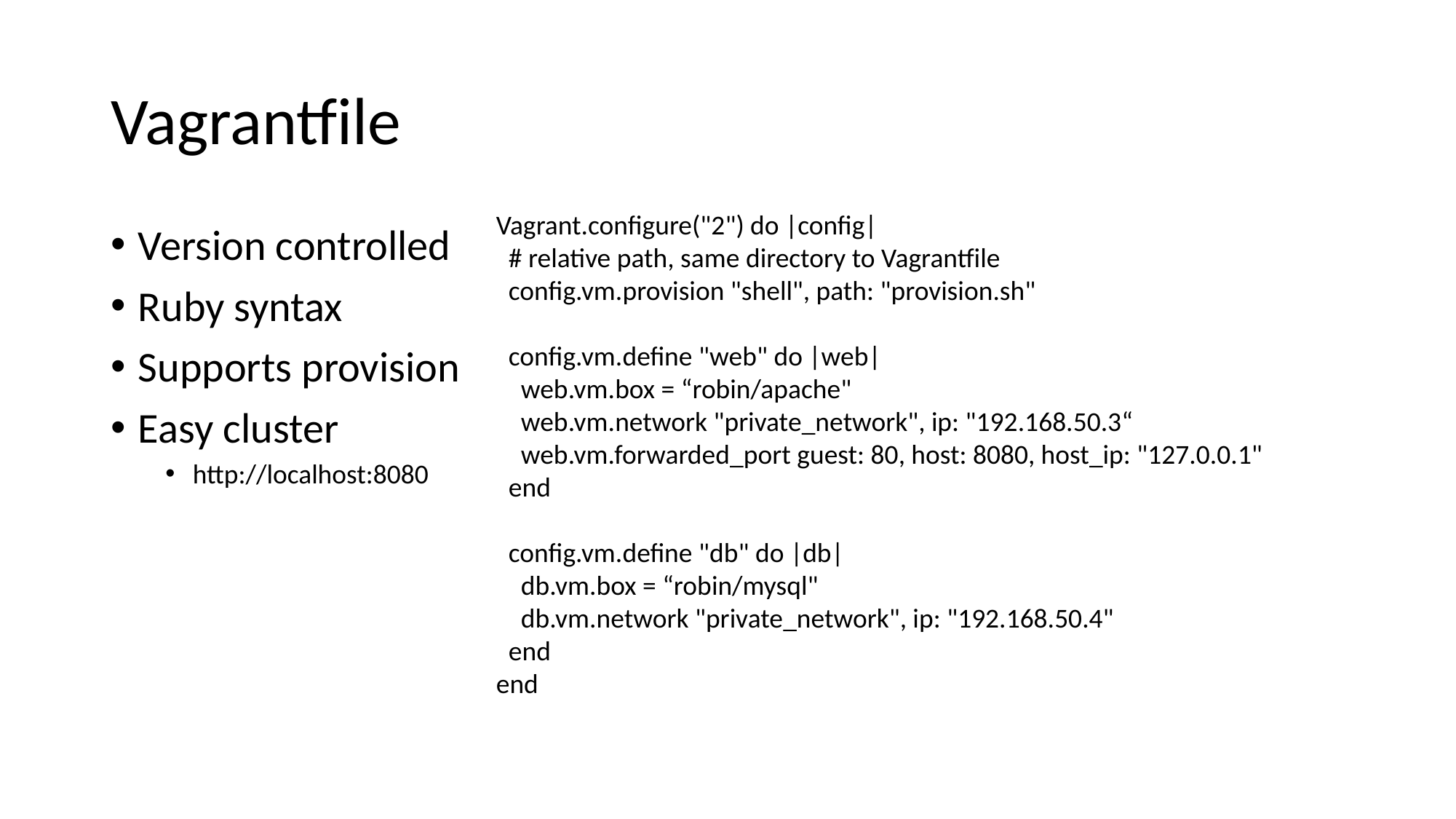

# Vagrantfile
Vagrant.configure("2") do |config|
  # relative path, same directory to Vagrantfile
  config.vm.provision "shell", path: "provision.sh"

  config.vm.define "web" do |web|
    web.vm.box = “robin/apache"
    web.vm.network "private_network", ip: "192.168.50.3“
    web.vm.forwarded_port guest: 80, host: 8080, host_ip: "127.0.0.1"
  end

  config.vm.define "db" do |db|
    db.vm.box = “robin/mysql"
    db.vm.network "private_network", ip: "192.168.50.4"
  end
end
Version controlled
Ruby syntax
Supports provision
Easy cluster
http://localhost:8080